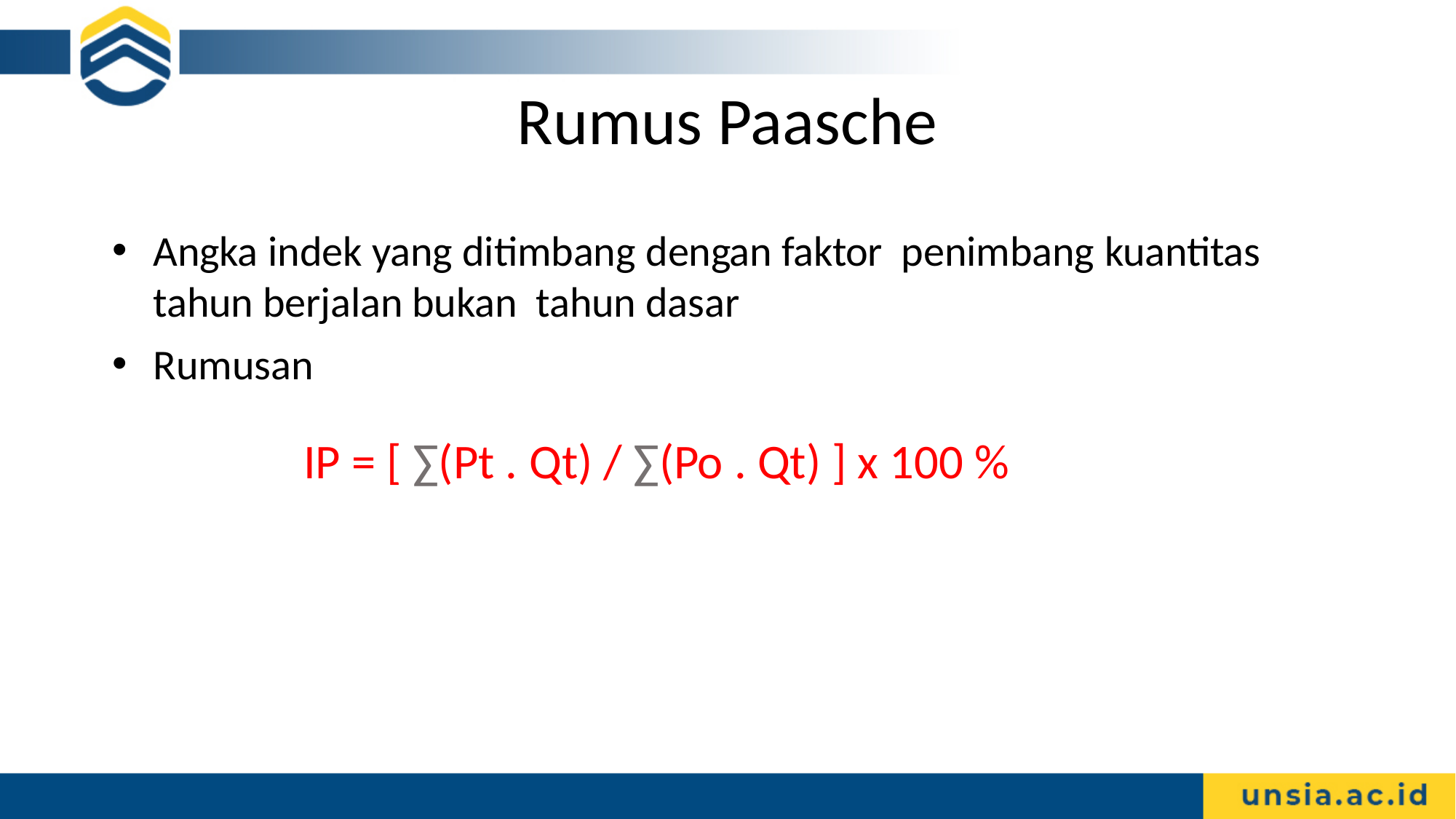

# Rumus Paasche
Angka indek yang ditimbang dengan faktor  penimbang kuantitas tahun berjalan bukan  tahun dasar
Rumusan

IP = [ ∑(Pt . Qt) / ∑(Po . Qt) ] x 100 %